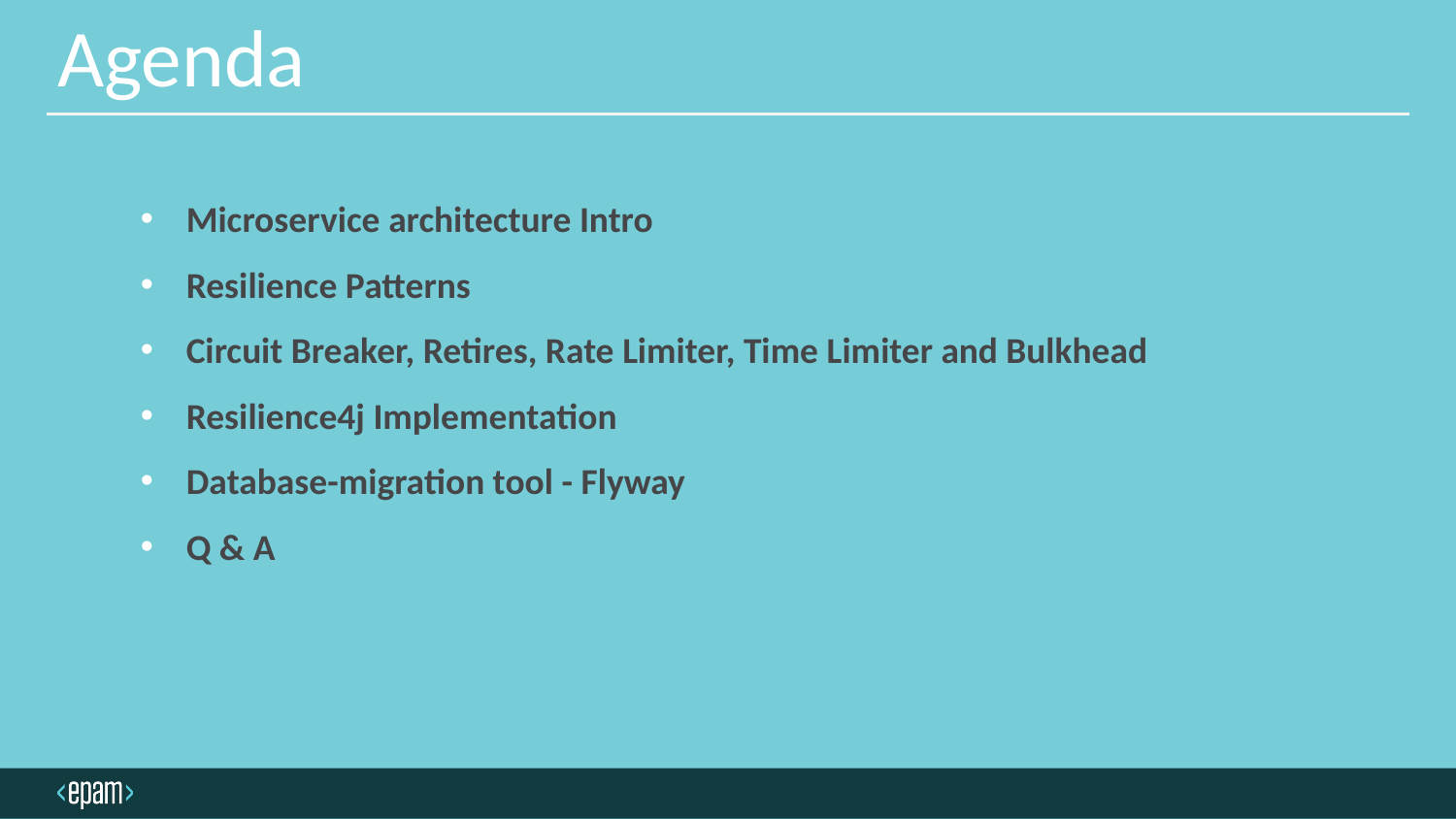

# Agenda

Microservice architecture Intro
Resilience Patterns
Circuit Breaker, Retires, Rate Limiter, Time Limiter and Bulkhead
Resilience4j Implementation
Database-migration tool - Flyway
Q & A